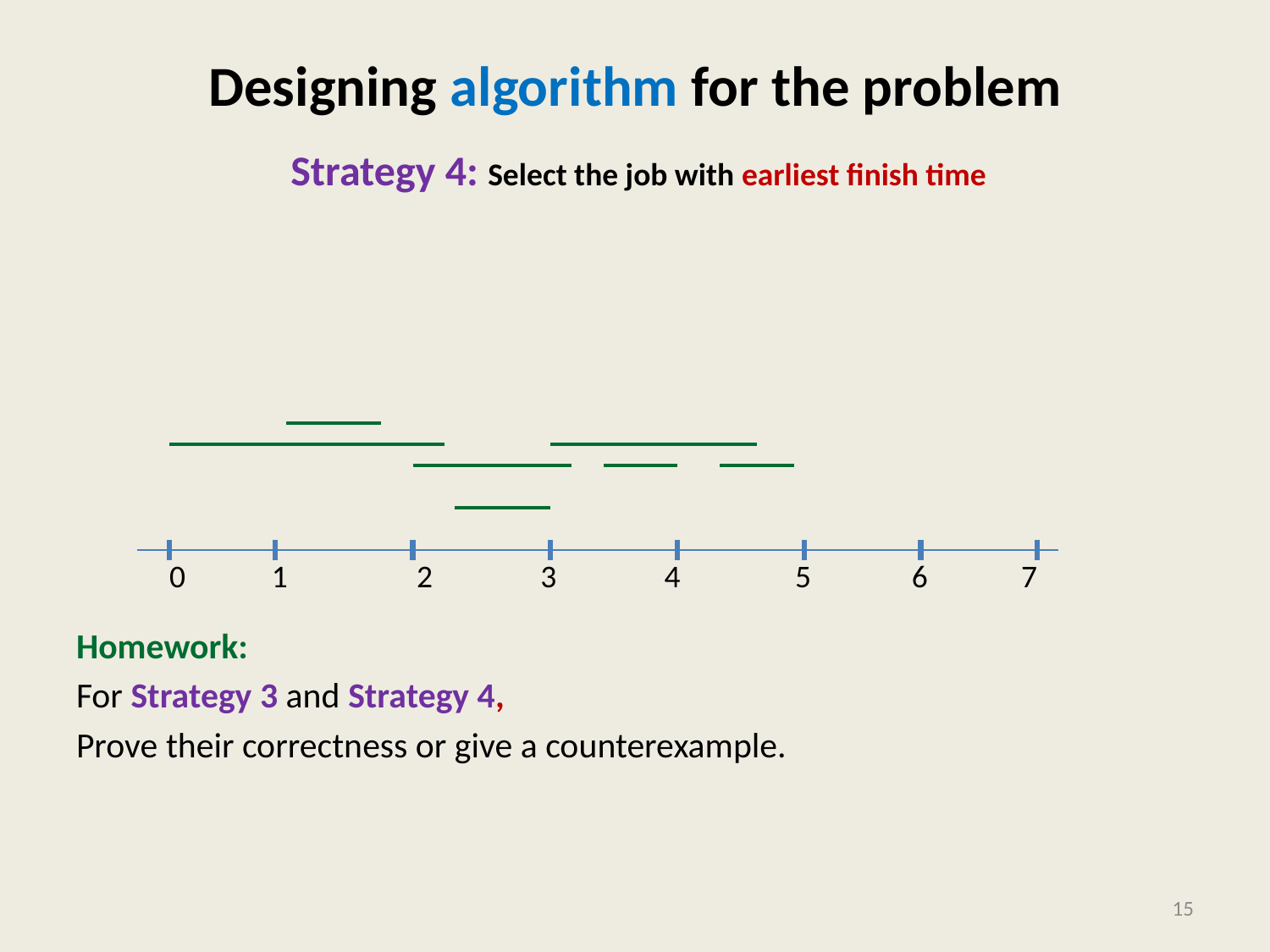

# Designing algorithm for the problem
Strategy 4: Select the job with earliest finish time

Homework:
For Strategy 3 and Strategy 4,
Prove their correctness or give a counterexample.
0            1                  2               3               4                5              6             7
15